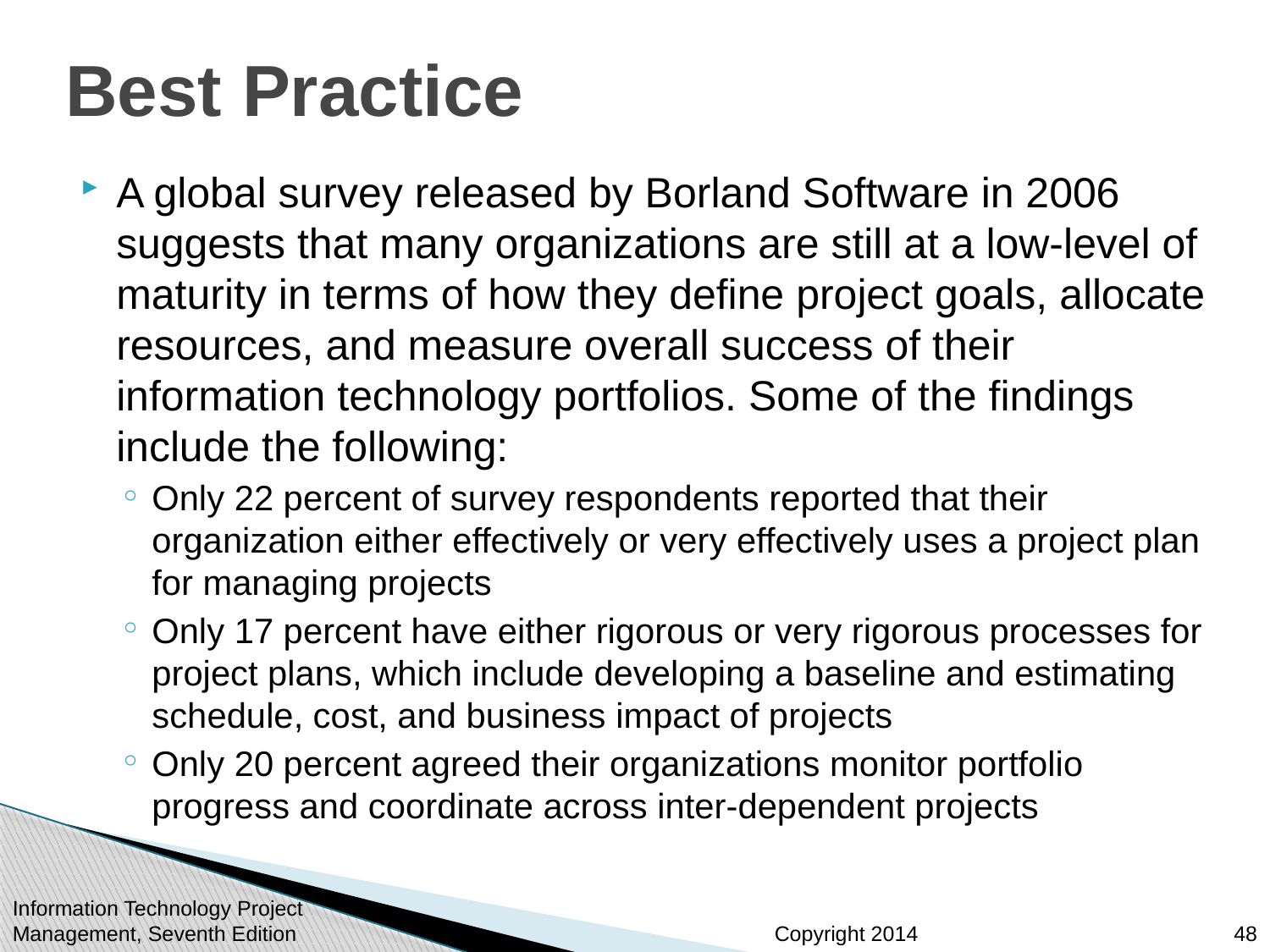

# Best Practice
A global survey released by Borland Software in 2006 suggests that many organizations are still at a low-level of maturity in terms of how they define project goals, allocate resources, and measure overall success of their information technology portfolios. Some of the findings include the following:
Only 22 percent of survey respondents reported that their organization either effectively or very effectively uses a project plan for managing projects
Only 17 percent have either rigorous or very rigorous processes for project plans, which include developing a baseline and estimating schedule, cost, and business impact of projects
Only 20 percent agreed their organizations monitor portfolio progress and coordinate across inter-dependent projects
Information Technology Project Management, Seventh Edition
48